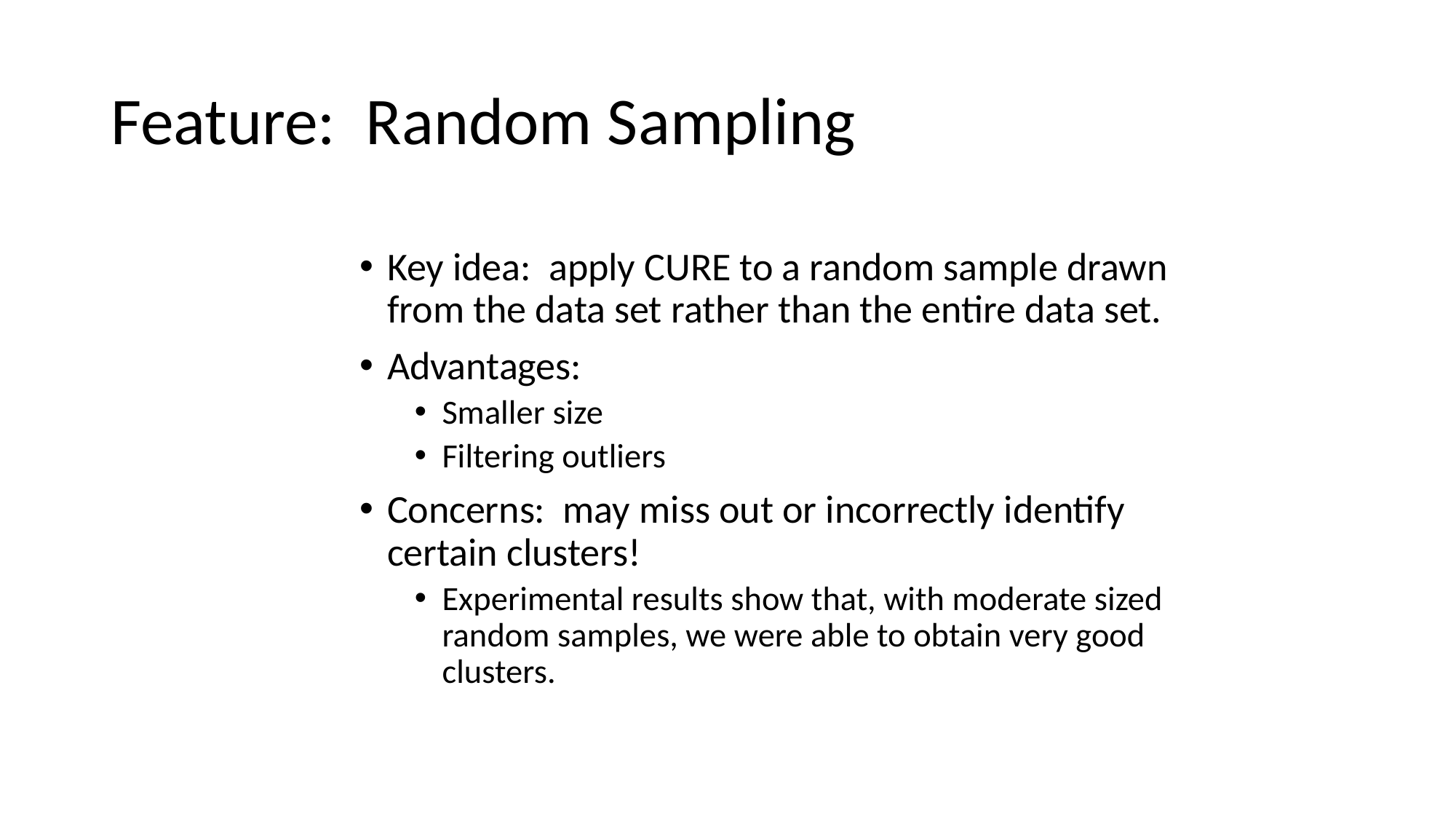

# Feature:  Random Sampling
Key idea:  apply CURE to a random sample drawn from the data set rather than the entire data set.
Advantages:
Smaller size
Filtering outliers
Concerns:  may miss out or incorrectly identify certain clusters!
Experimental results show that, with moderate sized random samples, we were able to obtain very good clusters.